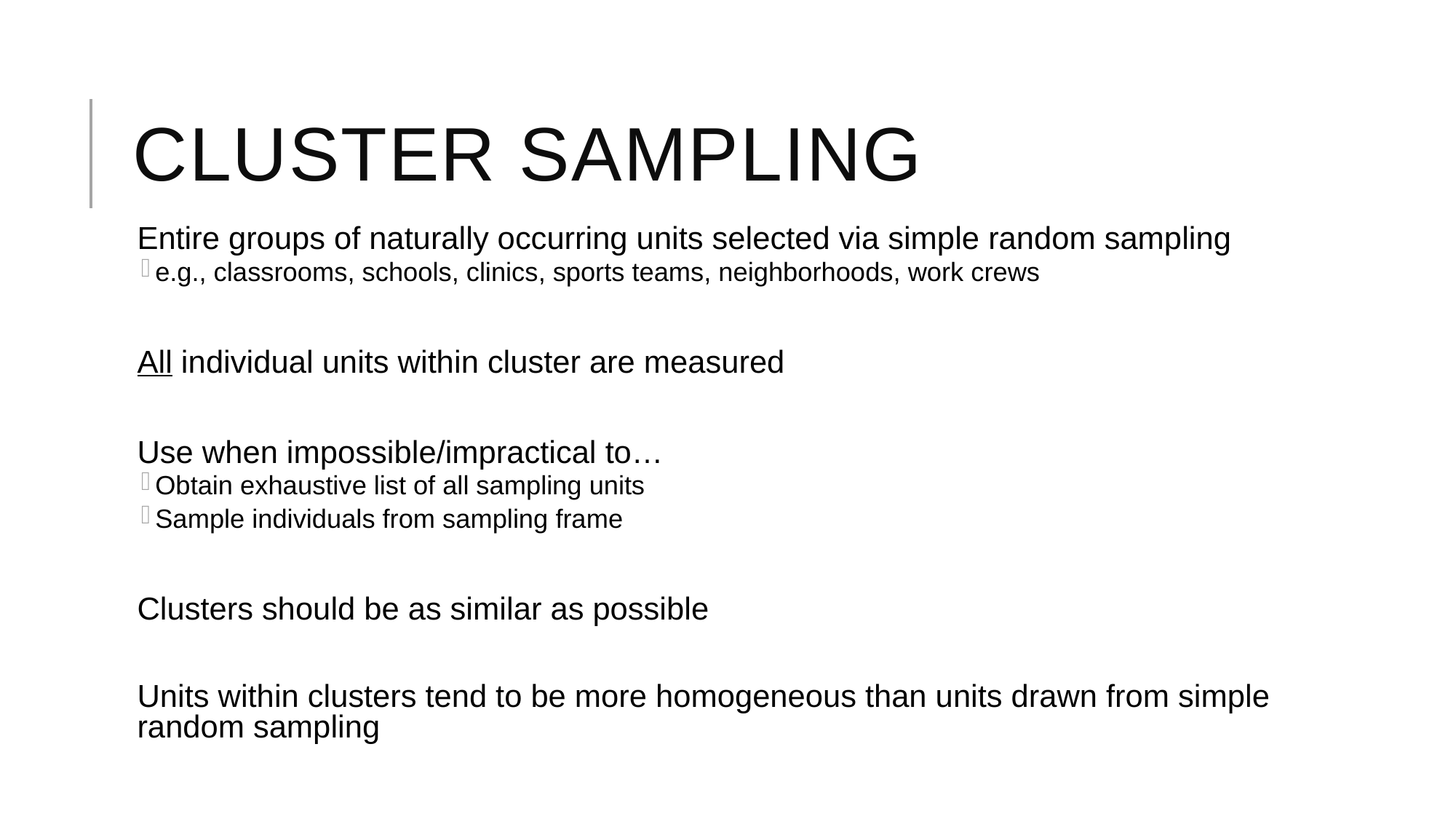

# Cluster Sampling
Entire groups of naturally occurring units selected via simple random sampling
e.g., classrooms, schools, clinics, sports teams, neighborhoods, work crews

All individual units within cluster are measured

Use when impossible/impractical to…
Obtain exhaustive list of all sampling units
Sample individuals from sampling frame

Clusters should be as similar as possible

Units within clusters tend to be more homogeneous than units drawn from simple random sampling